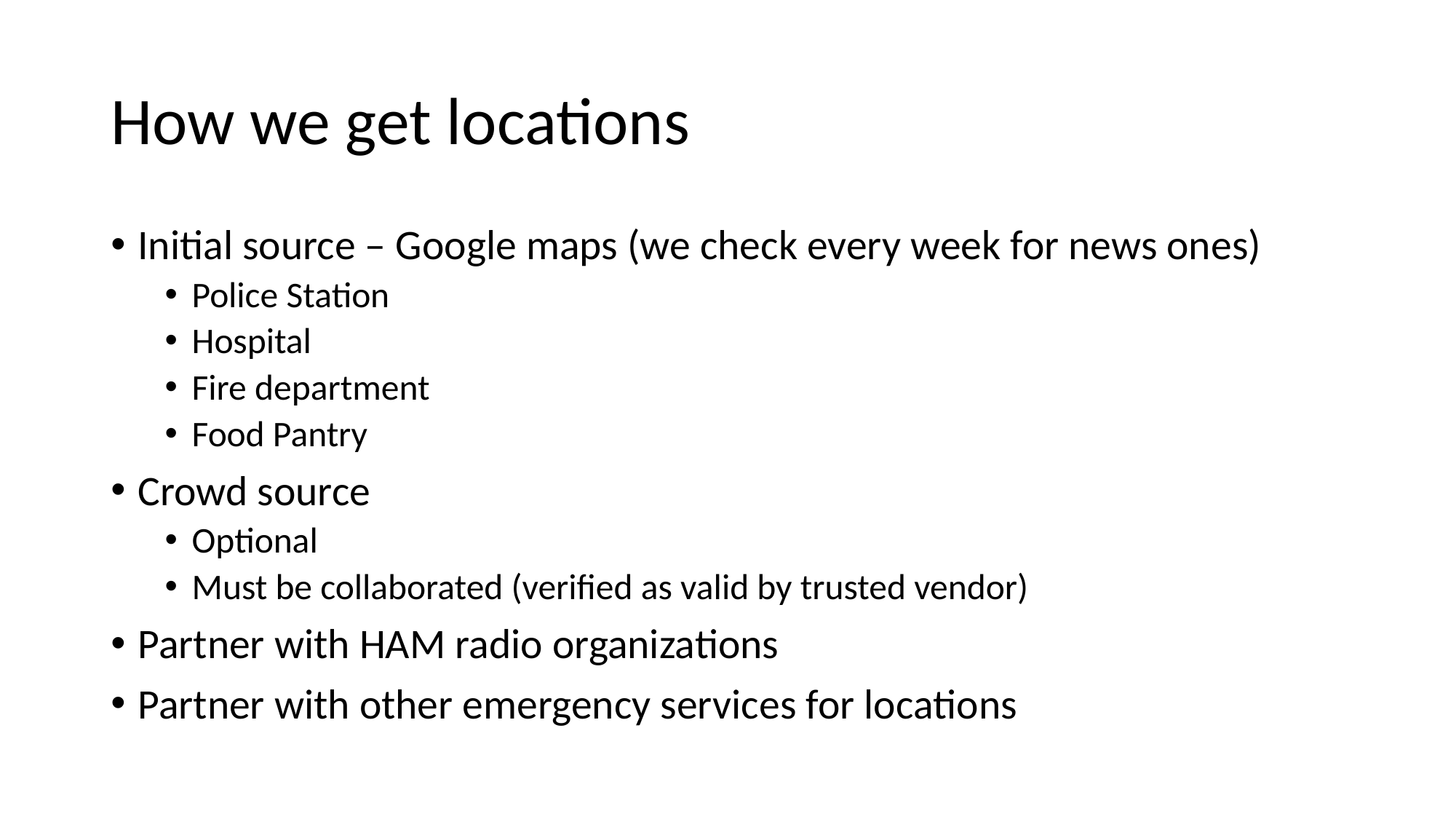

# How we get locations
Initial source – Google maps (we check every week for news ones)
Police Station
Hospital
Fire department
Food Pantry
Crowd source
Optional
Must be collaborated (verified as valid by trusted vendor)
Partner with HAM radio organizations
Partner with other emergency services for locations